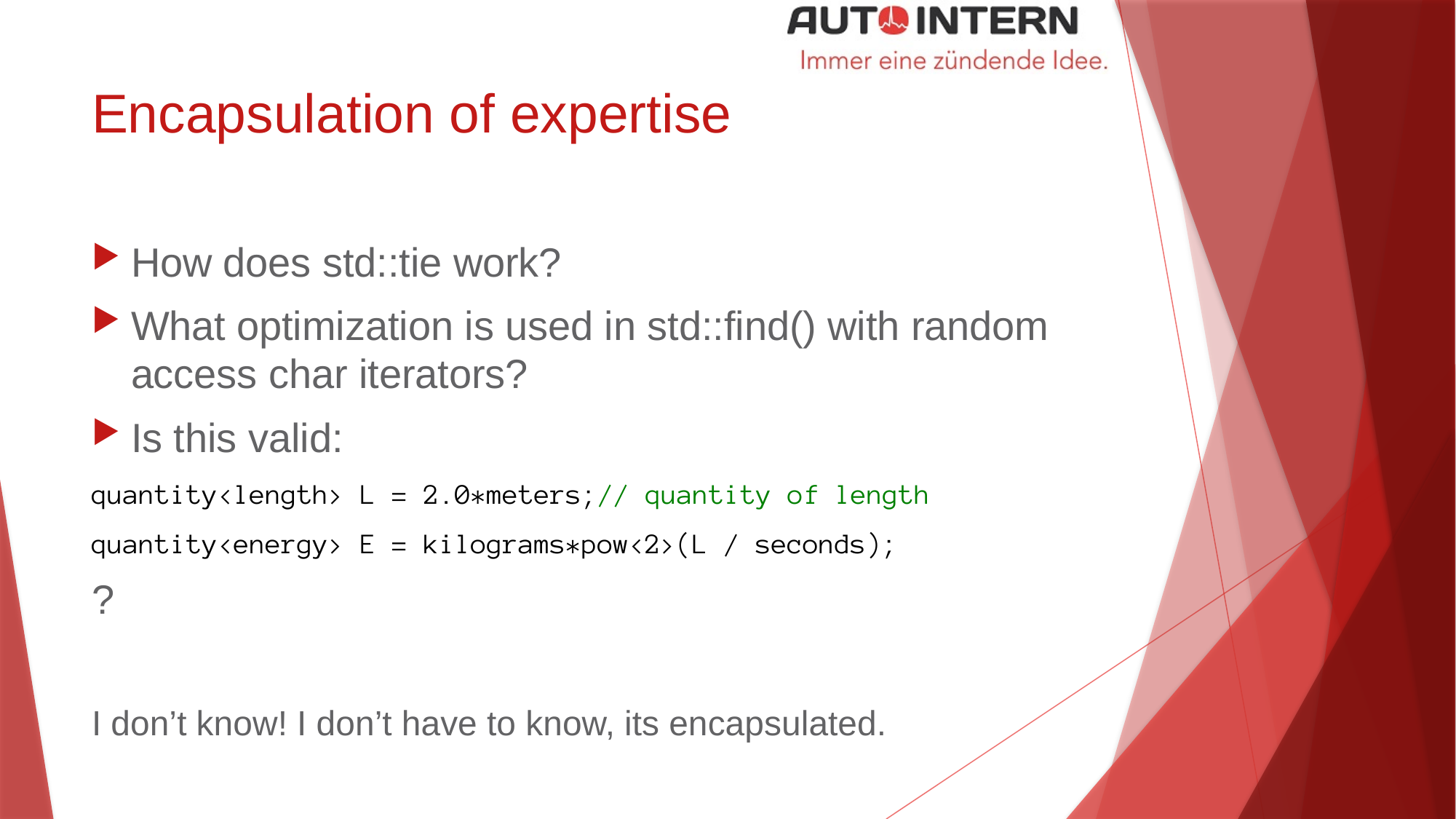

# Encapsulation of expertise
How does std::tie work?
What optimization is used in std::find() with random access char iterators?
Is this valid:
quantity<length> L = 2.0*meters;// quantity of length
quantity<energy> E = kilograms*pow<2>(L / seconds);
?

I don’t know! I don’t have to know, its encapsulated.